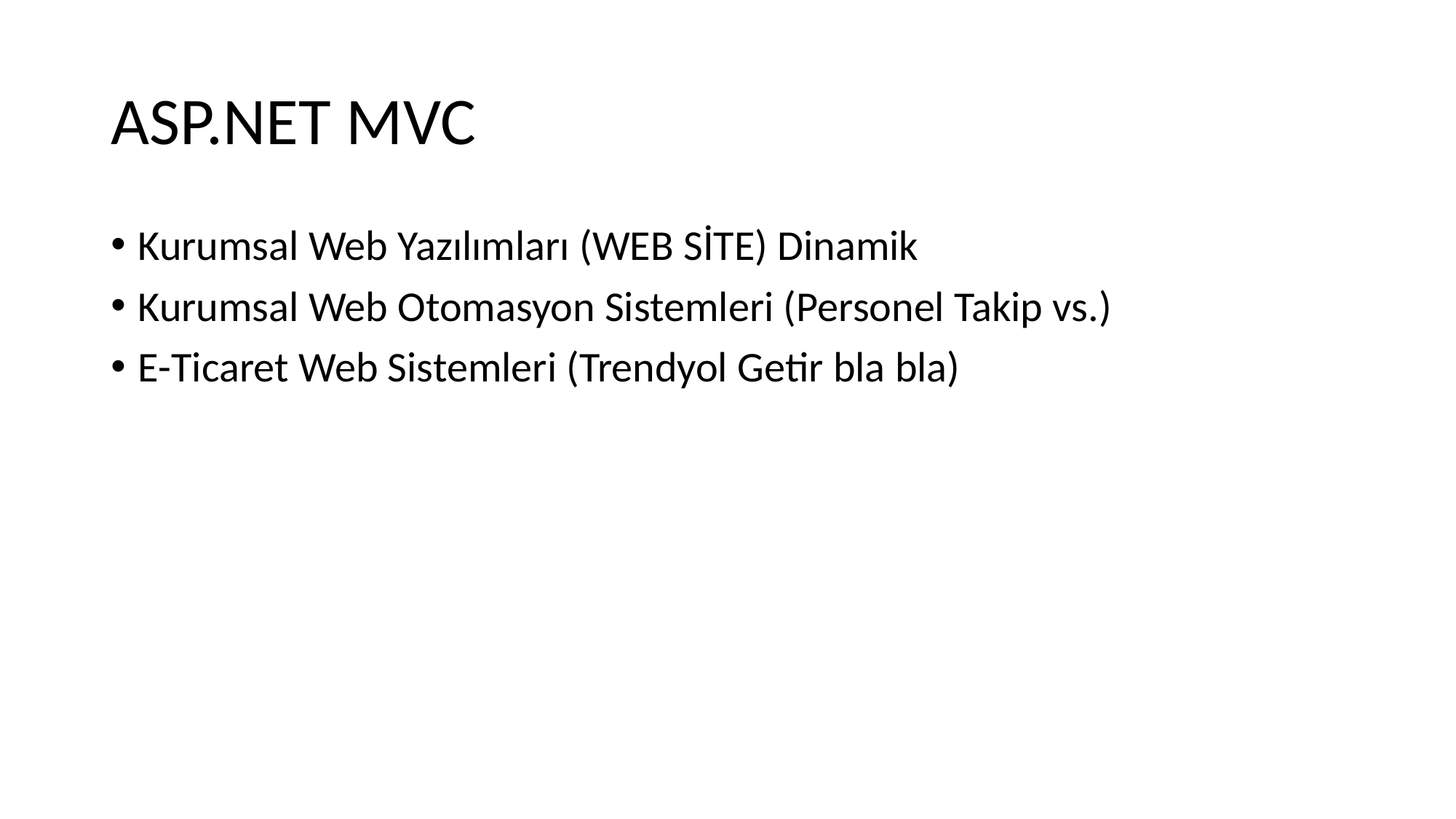

# ASP.NET MVC
Kurumsal Web Yazılımları (WEB SİTE) Dinamik
Kurumsal Web Otomasyon Sistemleri (Personel Takip vs.)
E-Ticaret Web Sistemleri (Trendyol Getir bla bla)